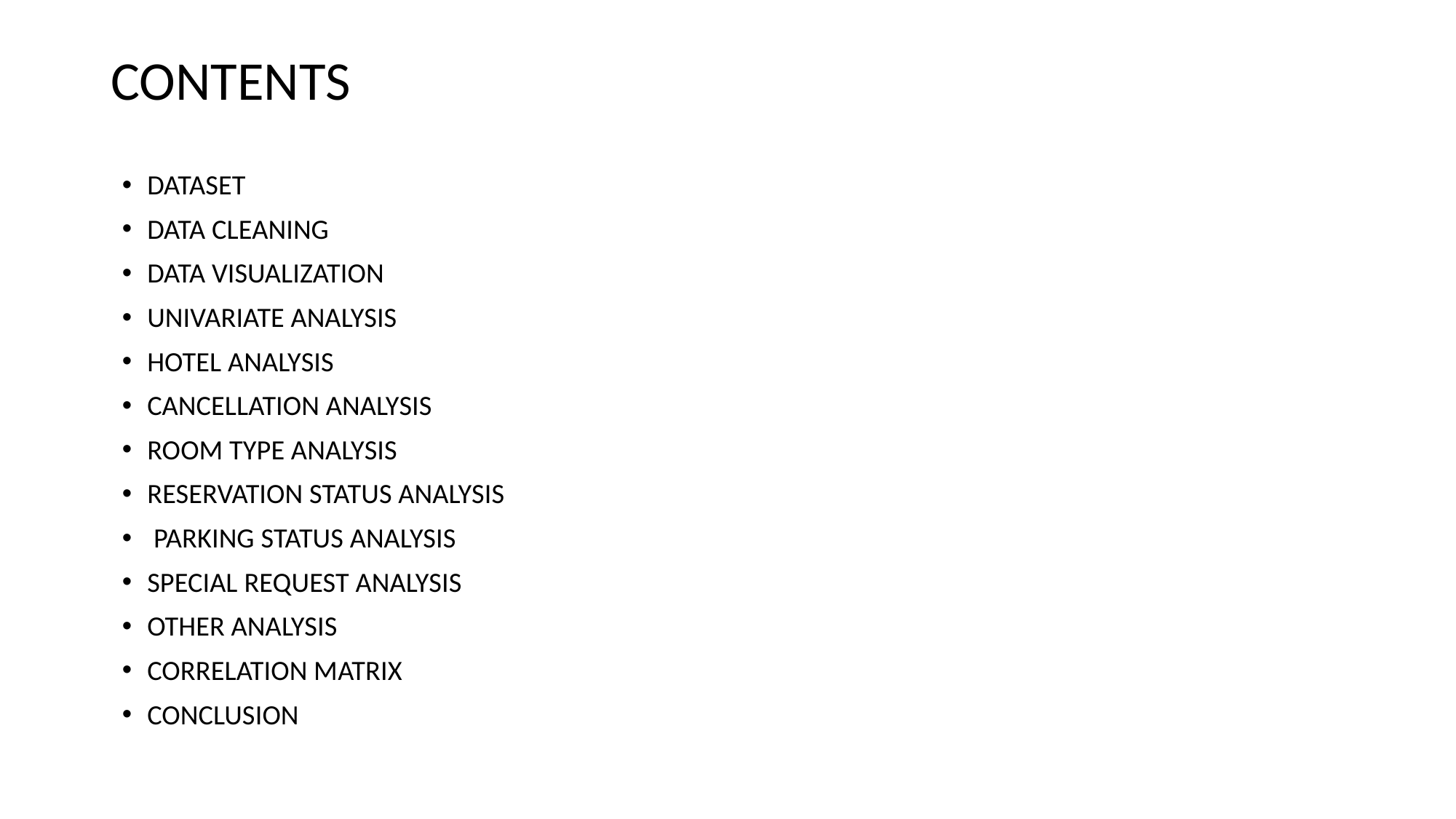

# CONTENTS
DATASET
DATA CLEANING
DATA VISUALIZATION
UNIVARIATE ANALYSIS
HOTEL ANALYSIS
CANCELLATION ANALYSIS
ROOM TYPE ANALYSIS
RESERVATION STATUS ANALYSIS
 PARKING STATUS ANALYSIS
SPECIAL REQUEST ANALYSIS
OTHER ANALYSIS
CORRELATION MATRIX
CONCLUSION